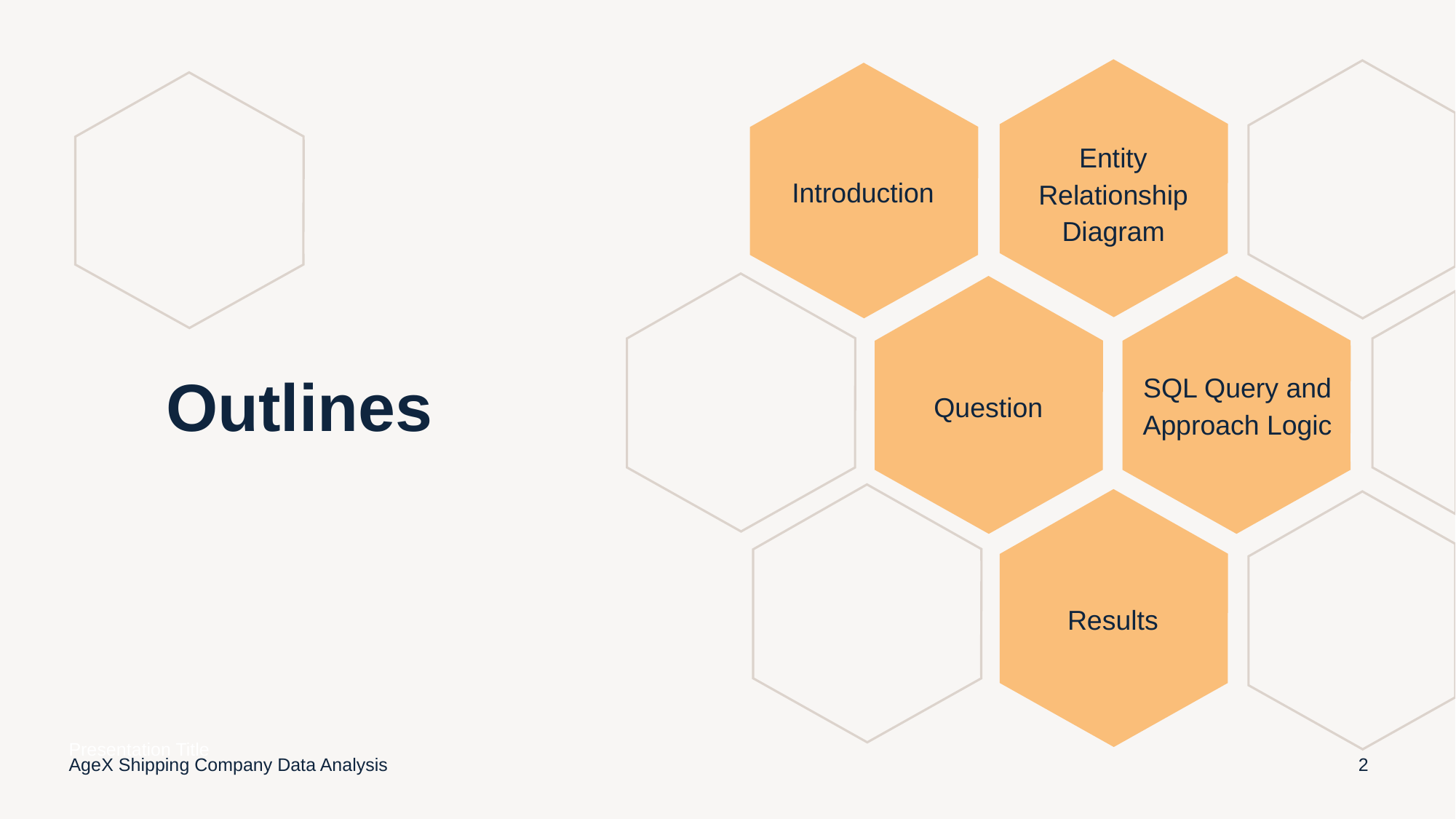

Introduction
Entity Relationship Diagram
# Outlines
SQL Query and Approach Logic
Question
Results
Presentation Title
AgeX Shipping Company Data Analysis
2